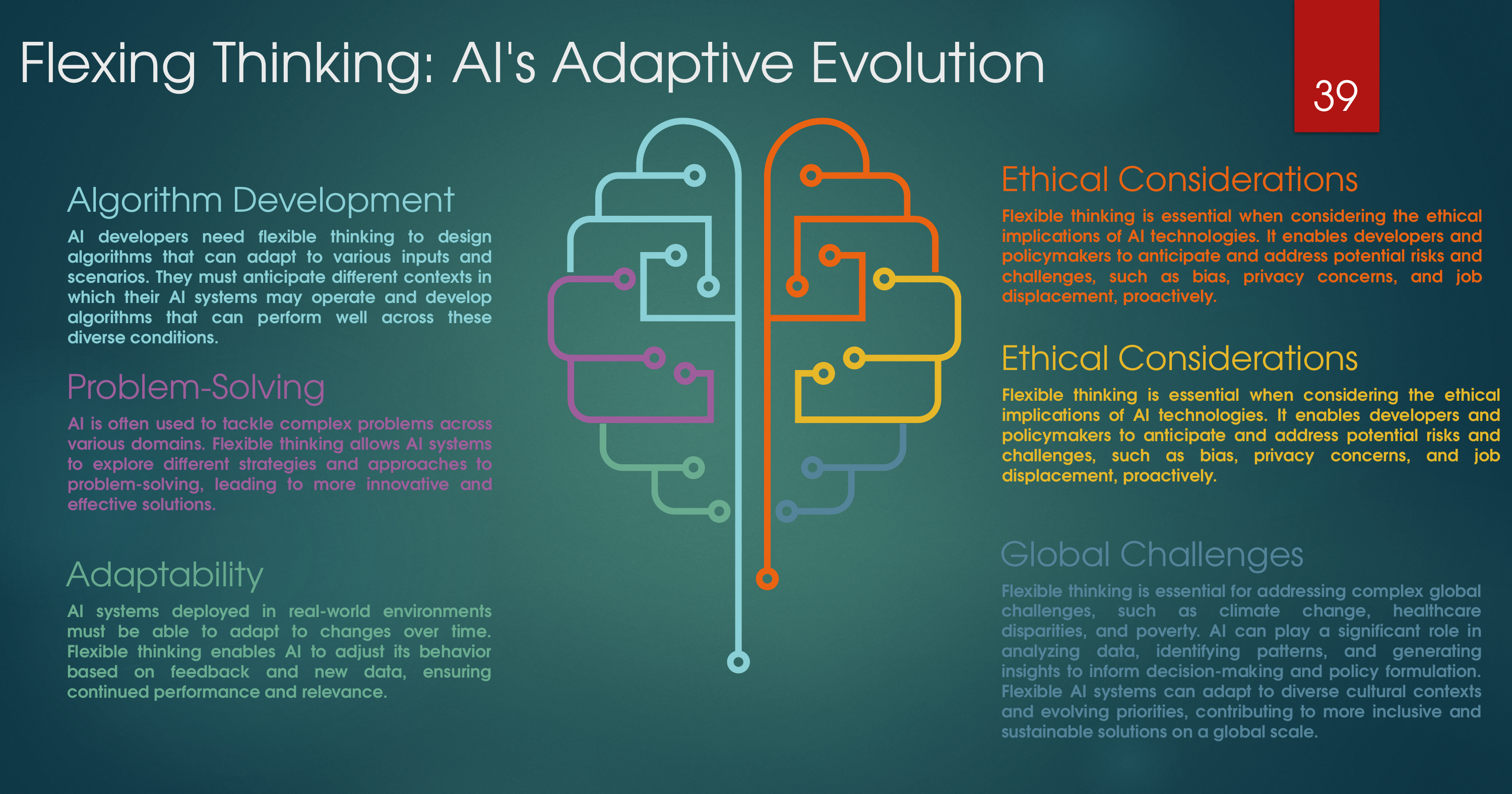

# Flexing Thinking: AI's Adaptive Evolution
39

Ethical Considerations
Flexible thinking is essential when considering the ethical implications of AI technologies. It enables developers and policymakers to anticipate and address potential risks and challenges, such as bias, privacy concerns, and job displacement, proactively.
Algorithm Development
AI developers need flexible thinking to design algorithms that can adapt to various inputs and scenarios. They must anticipate different contexts in which their AI systems may operate and develop algorithms that can perform well across these diverse conditions.
Ethical Considerations
Flexible thinking is essential when considering the ethical implications of AI technologies. It enables developers and policymakers to anticipate and address potential risks and challenges, such as bias, privacy concerns, and job displacement, proactively.
Problem-Solving
AI is often used to tackle complex problems across various domains. Flexible thinking allows AI systems to explore different strategies and approaches to problem-solving, leading to more innovative and effective solutions.
Global Challenges
Flexible thinking is essential for addressing complex global challenges, such as climate change, healthcare disparities, and poverty. AI can play a significant role in analyzing data, identifying patterns, and generating insights to inform decision-making and policy formulation. Flexible AI systems can adapt to diverse cultural contexts and evolving priorities, contributing to more inclusive and sustainable solutions on a global scale.
Adaptability
AI systems deployed in real-world environments must be able to adapt to changes over time. Flexible thinking enables AI to adjust its behavior based on feedback and new data, ensuring continued performance and relevance.